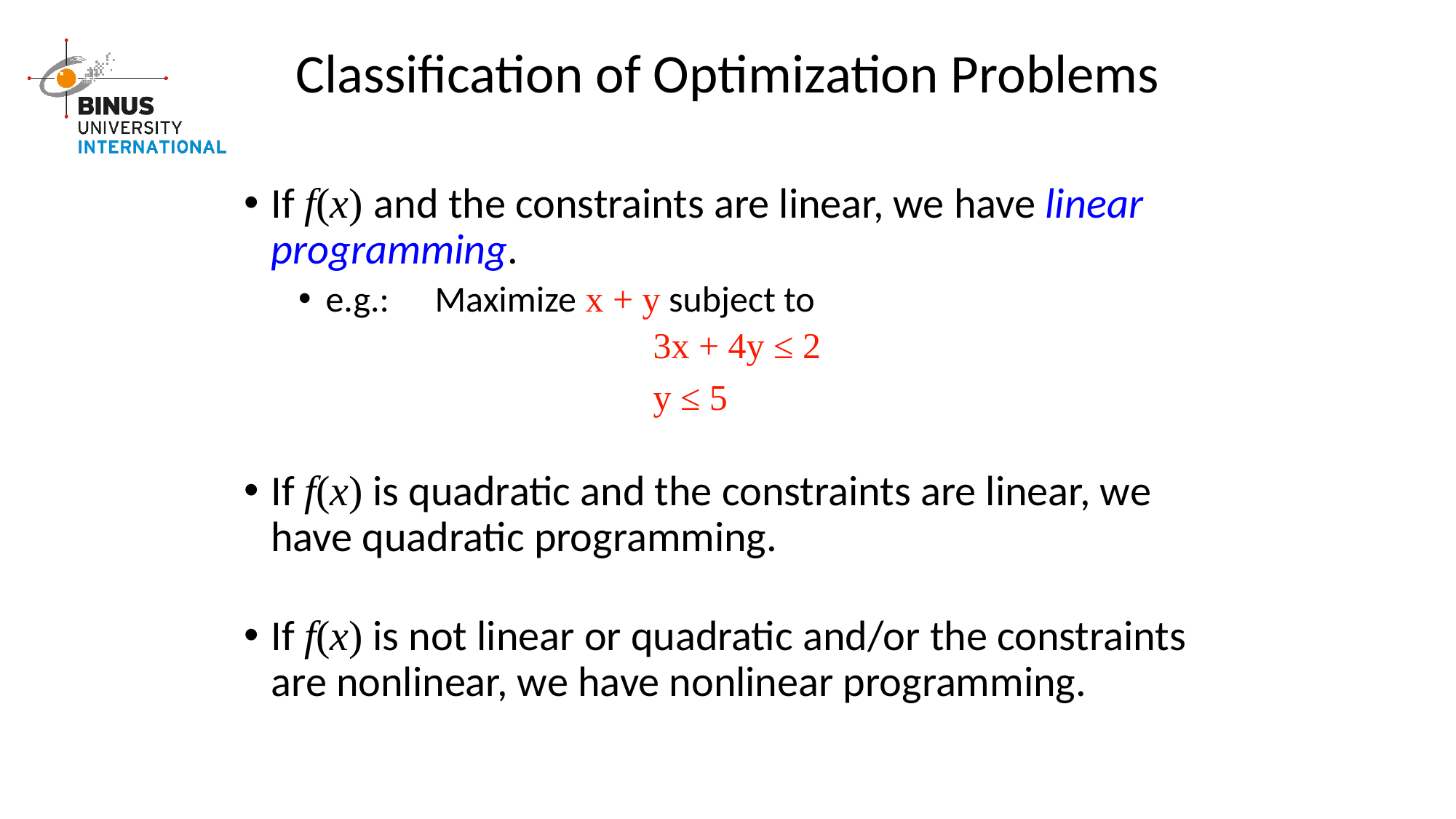

# Classification of Optimization Problems
If f(x) and the constraints are linear, we have linear programming.
e.g.: 	Maximize x + y subject to
				3x + 4y ≤ 2
				y ≤ 5

If f(x) is quadratic and the constraints are linear, we have quadratic programming.

If f(x) is not linear or quadratic and/or the constraints are nonlinear, we have nonlinear programming.